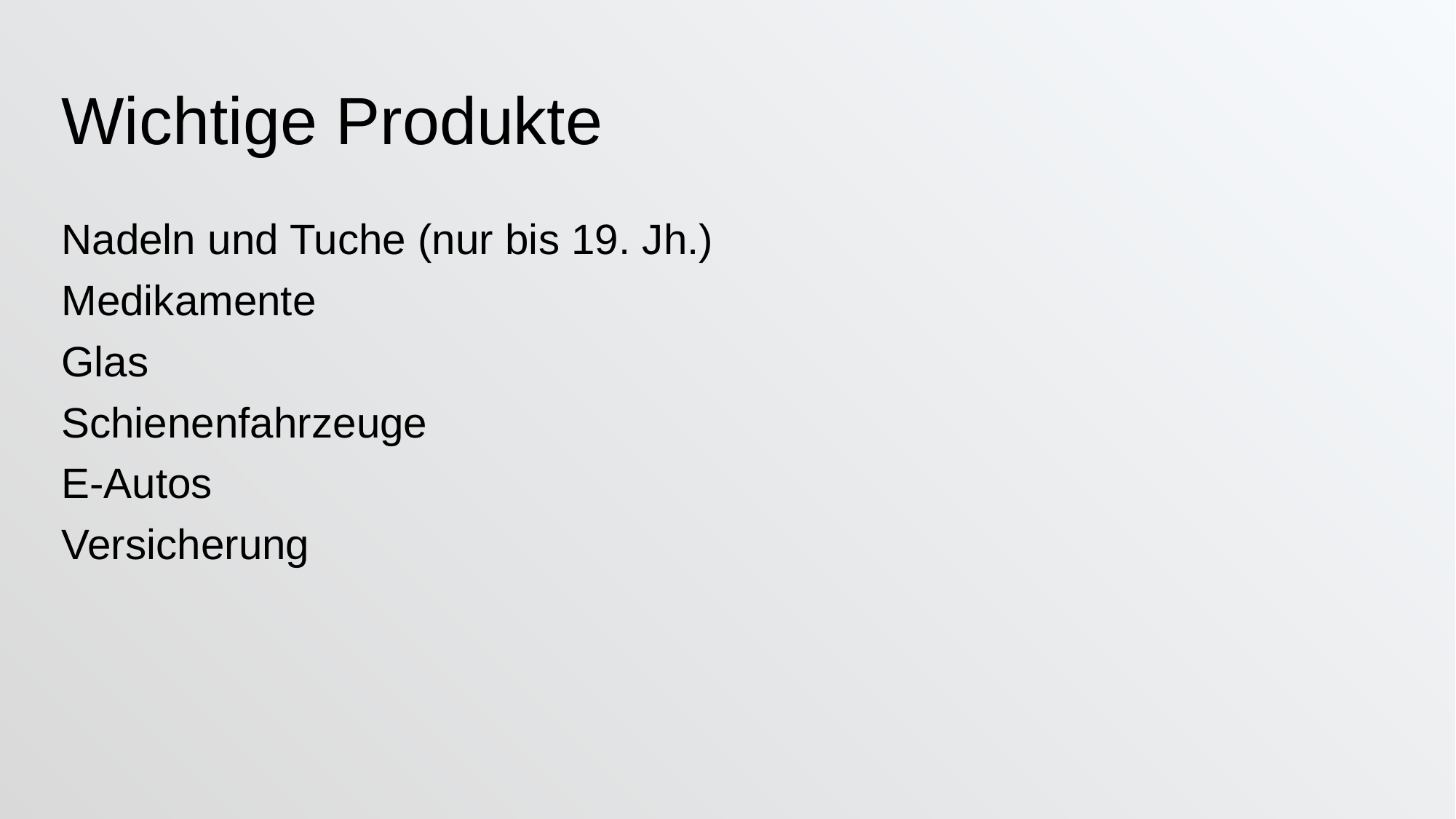

# Wichtige Produkte
Nadeln und Tuche (nur bis 19. Jh.)
Medikamente
Glas
Schienenfahrzeuge
E-Autos
Versicherung